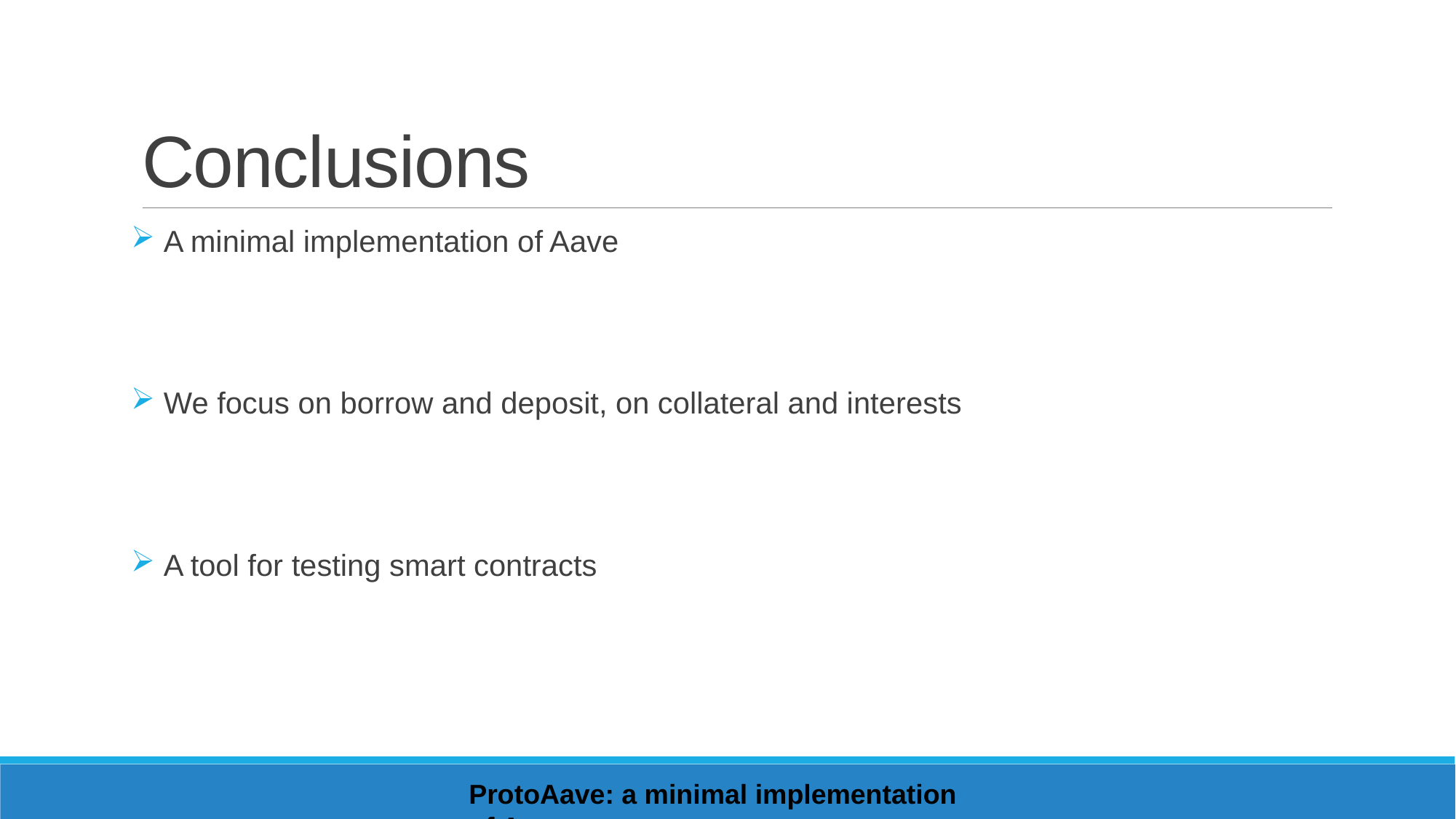

# Conclusions
 A minimal implementation of Aave

 We focus on borrow and deposit, on collateral and interests

 A tool for testing smart contracts

ProtoAave: a minimal implementation of Aave